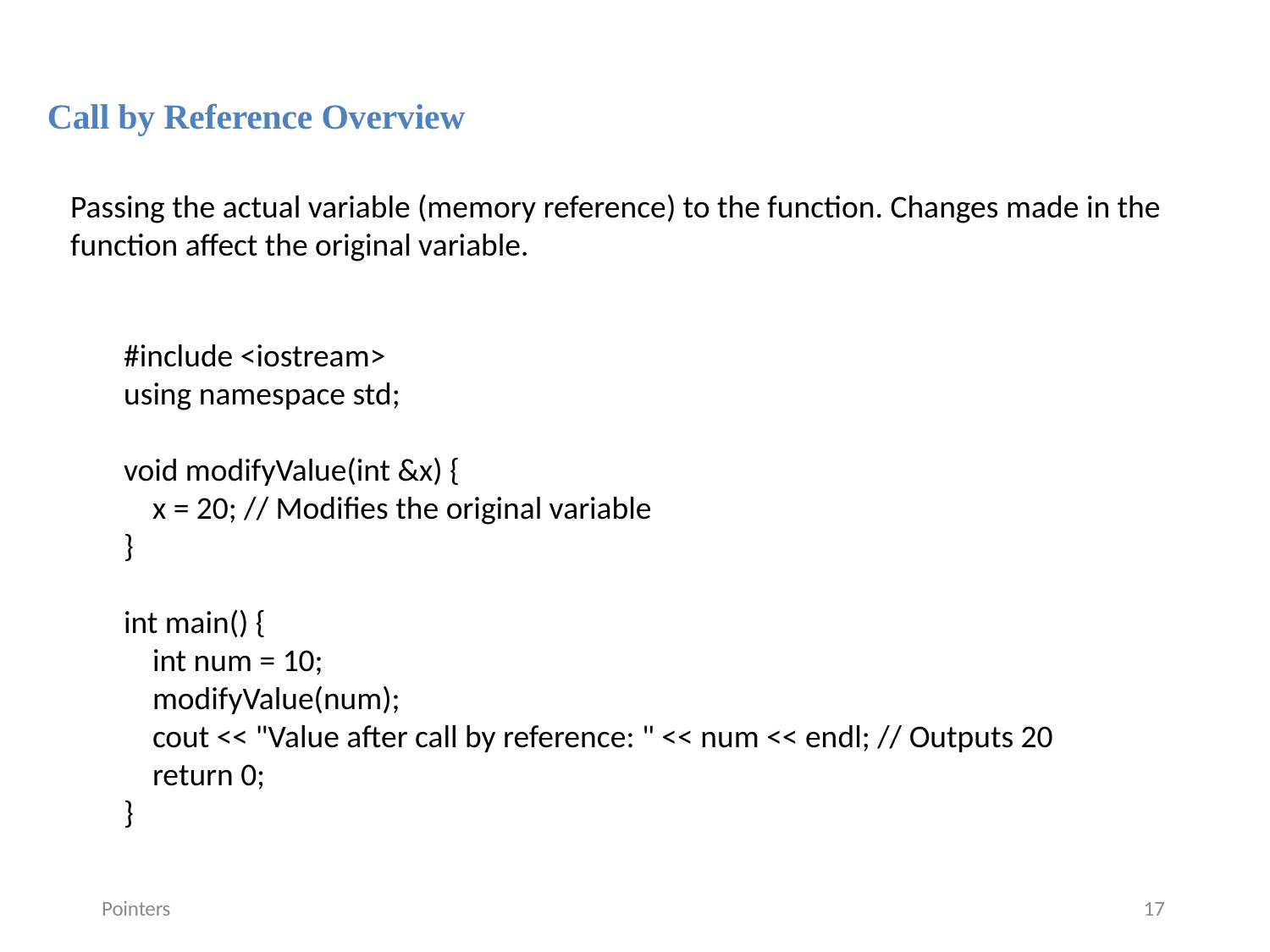

Call by Reference Overview
Passing the actual variable (memory reference) to the function. Changes made in the function affect the original variable.
#include <iostream>
using namespace std;

void modifyValue(int &x) {
    x = 20; // Modifies the original variable
}

int main() {
    int num = 10;
    modifyValue(num);
    cout << "Value after call by reference: " << num << endl; // Outputs 20
    return 0;
}

Pointers
17